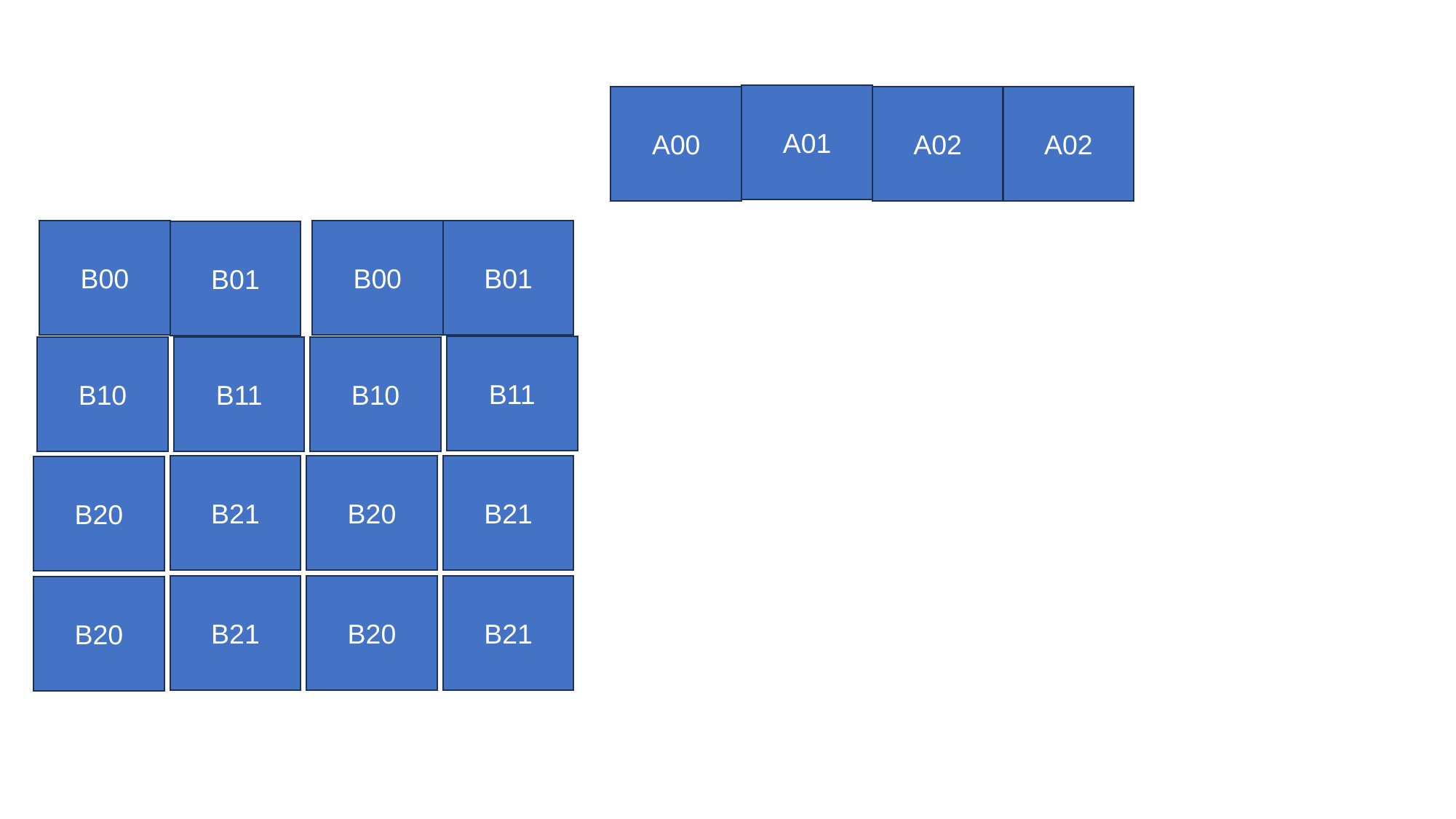

A01
A00
A02
A02
B00
B00
B01
B01
B11
B11
B10
B10
B21
B21
B20
B20
B21
B21
B20
B20